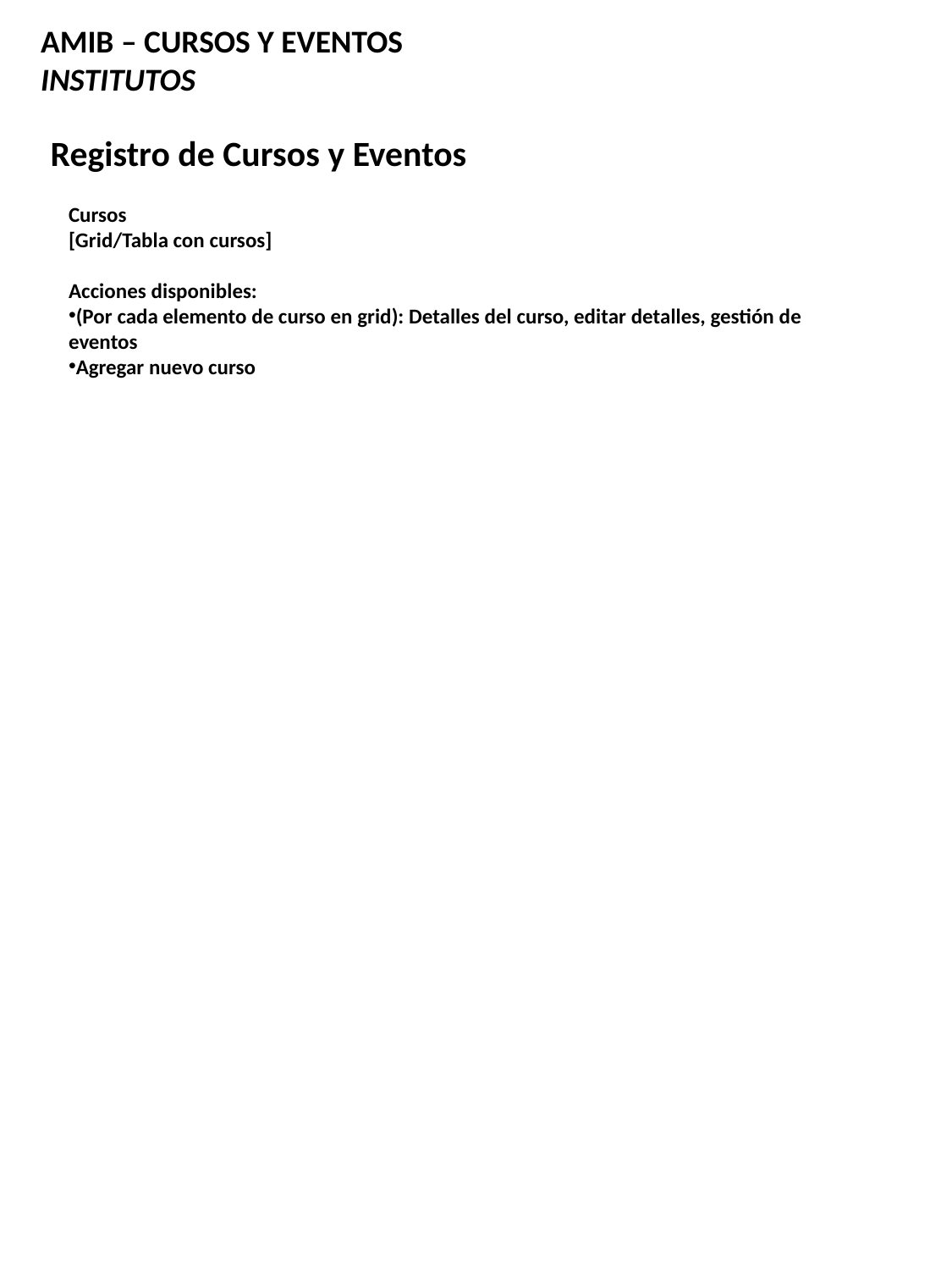

AMIB – CURSOS Y EVENTOS
INSTITUTOS
Registro de Cursos y Eventos
Cursos
[Grid/Tabla con cursos]

Acciones disponibles:
(Por cada elemento de curso en grid): Detalles del curso, editar detalles, gestión de eventos
Agregar nuevo curso